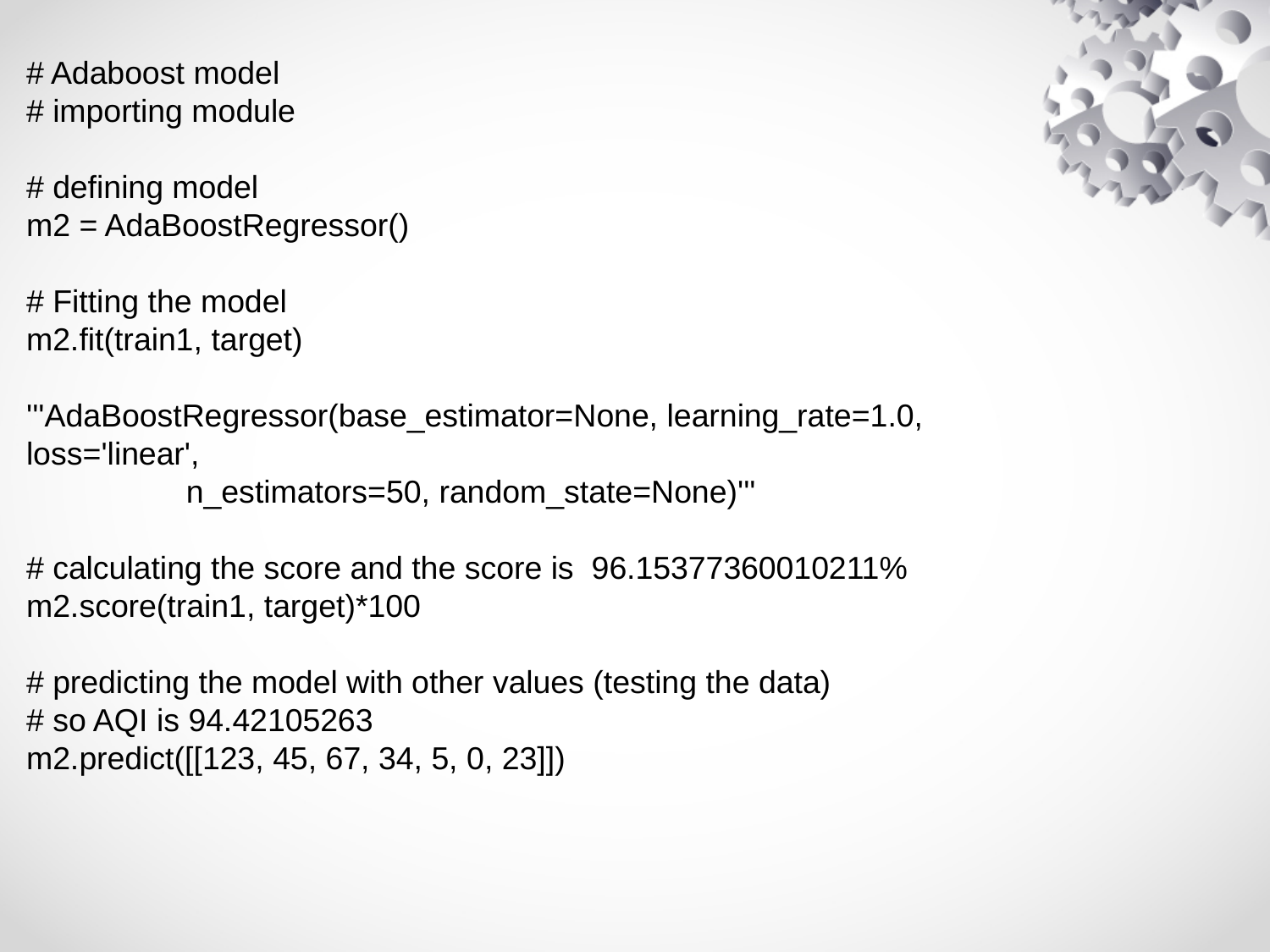

# Adaboost model
# importing module

# defining model
m2 = AdaBoostRegressor()

# Fitting the model
m2.fit(train1, target)

'''AdaBoostRegressor(base_estimator=None, learning_rate=1.0, loss='linear',
                  n_estimators=50, random_state=None)'''

# calculating the score and the score is  96.15377360010211%
m2.score(train1, target)*100

# predicting the model with other values (testing the data)
# so AQI is 94.42105263
m2.predict([[123, 45, 67, 34, 5, 0, 23]])